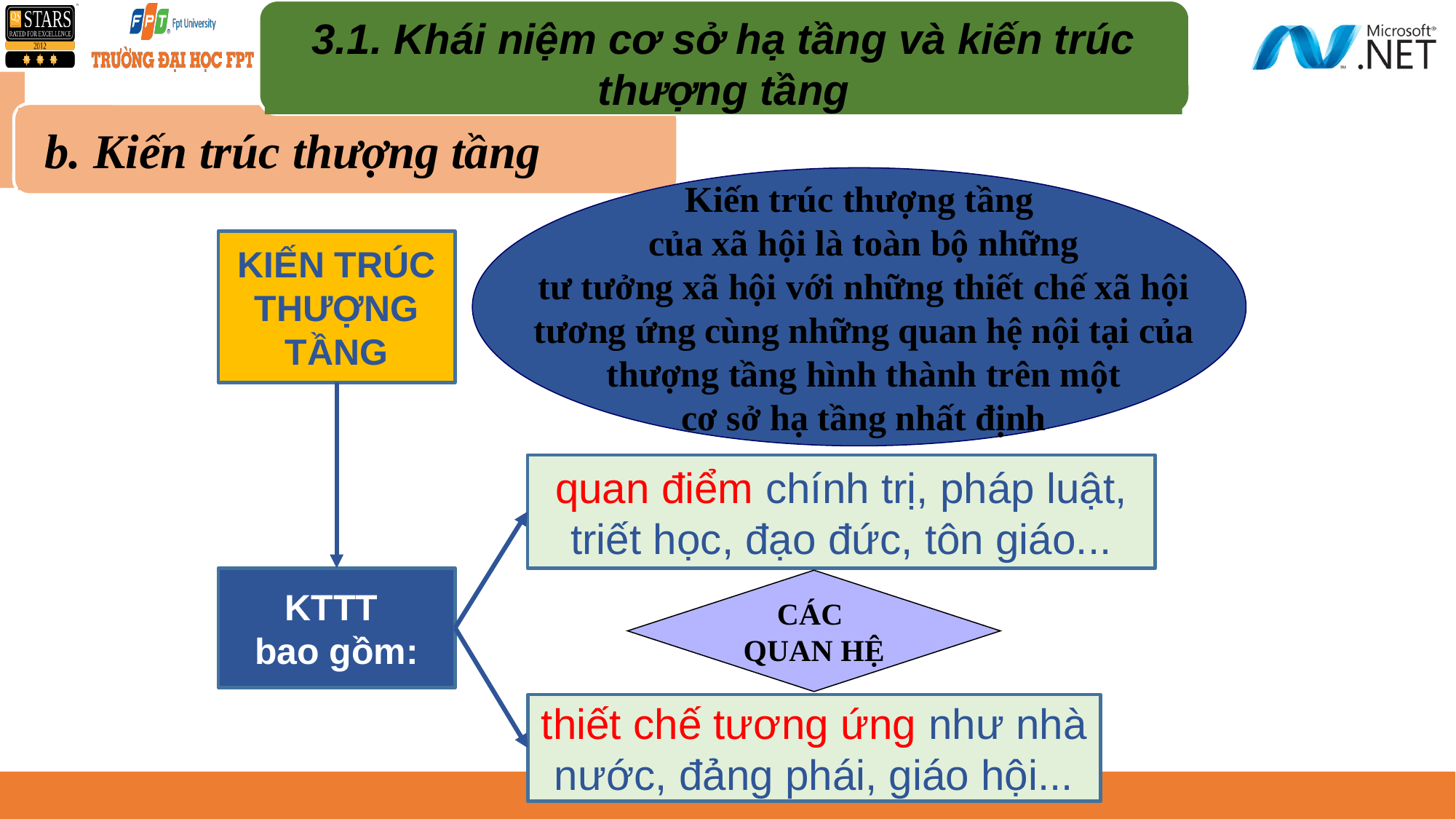

3.1. Khái niệm cơ sở hạ tầng và kiến trúc thượng tầng

b. Kiến trúc thượng tầng
Kiến trúc thượng tầng
 của xã hội là toàn bộ những
 tư tưởng xã hội với những thiết chế xã hội
 tương ứng cùng những quan hệ nội tại của
 thượng tầng hình thành trên một
 cơ sở hạ tầng nhất định
KIẾN TRÚC THƯỢNG TẦNG
quan điểm chính trị, pháp luật, triết học, đạo đức, tôn giáo...
KTTT
bao gồm:
CÁC
QUAN HỆ
thiết chế tương ứng như nhà nước, đảng phái, giáo hội...